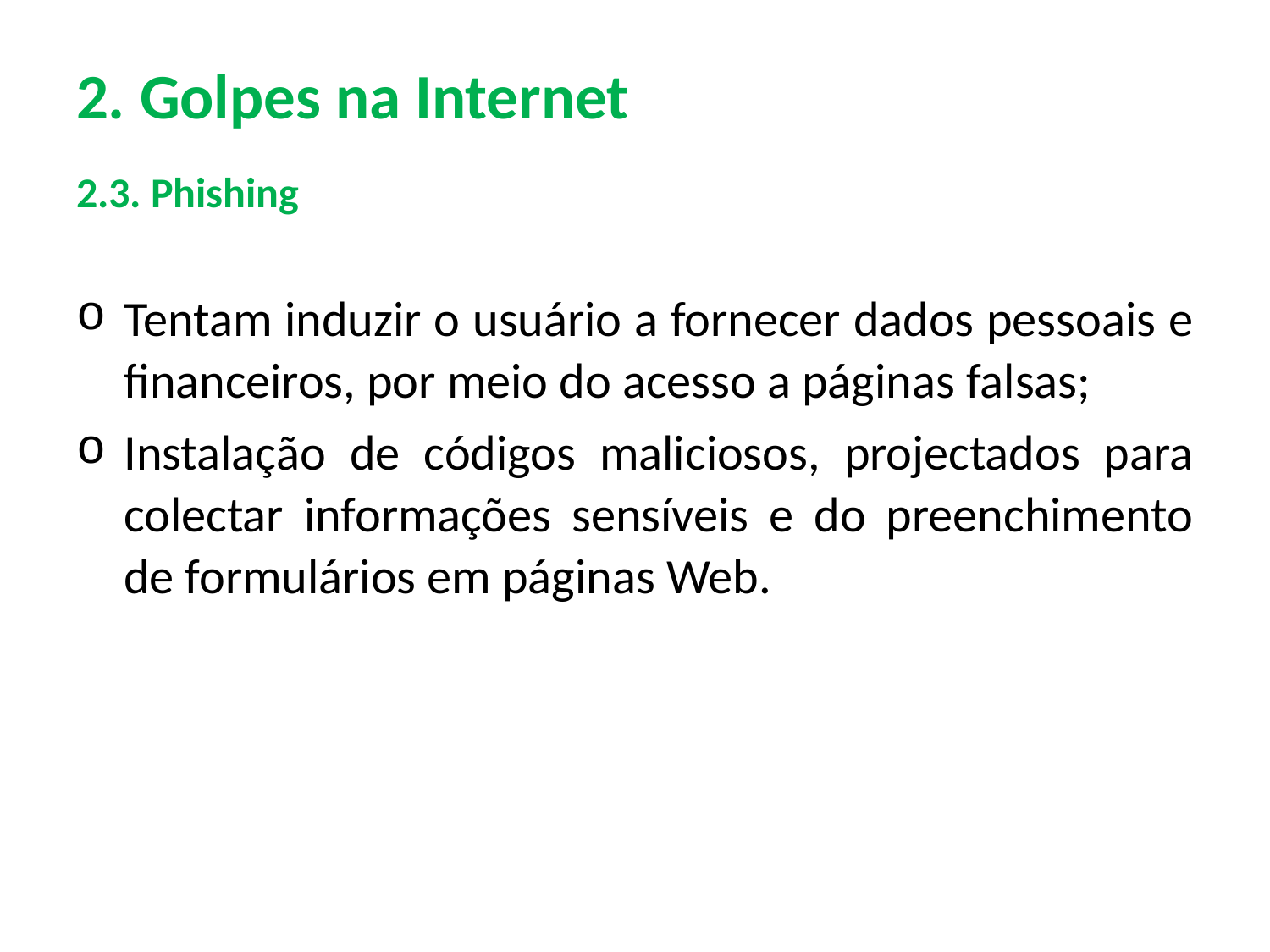

# 2. Golpes na Internet
2.3. Phishing

Tentam induzir o usuário a fornecer dados pessoais e financeiros, por meio do acesso a páginas falsas;
Instalação de códigos maliciosos, projectados para colectar informações sensíveis e do preenchimento de formulários em páginas Web.